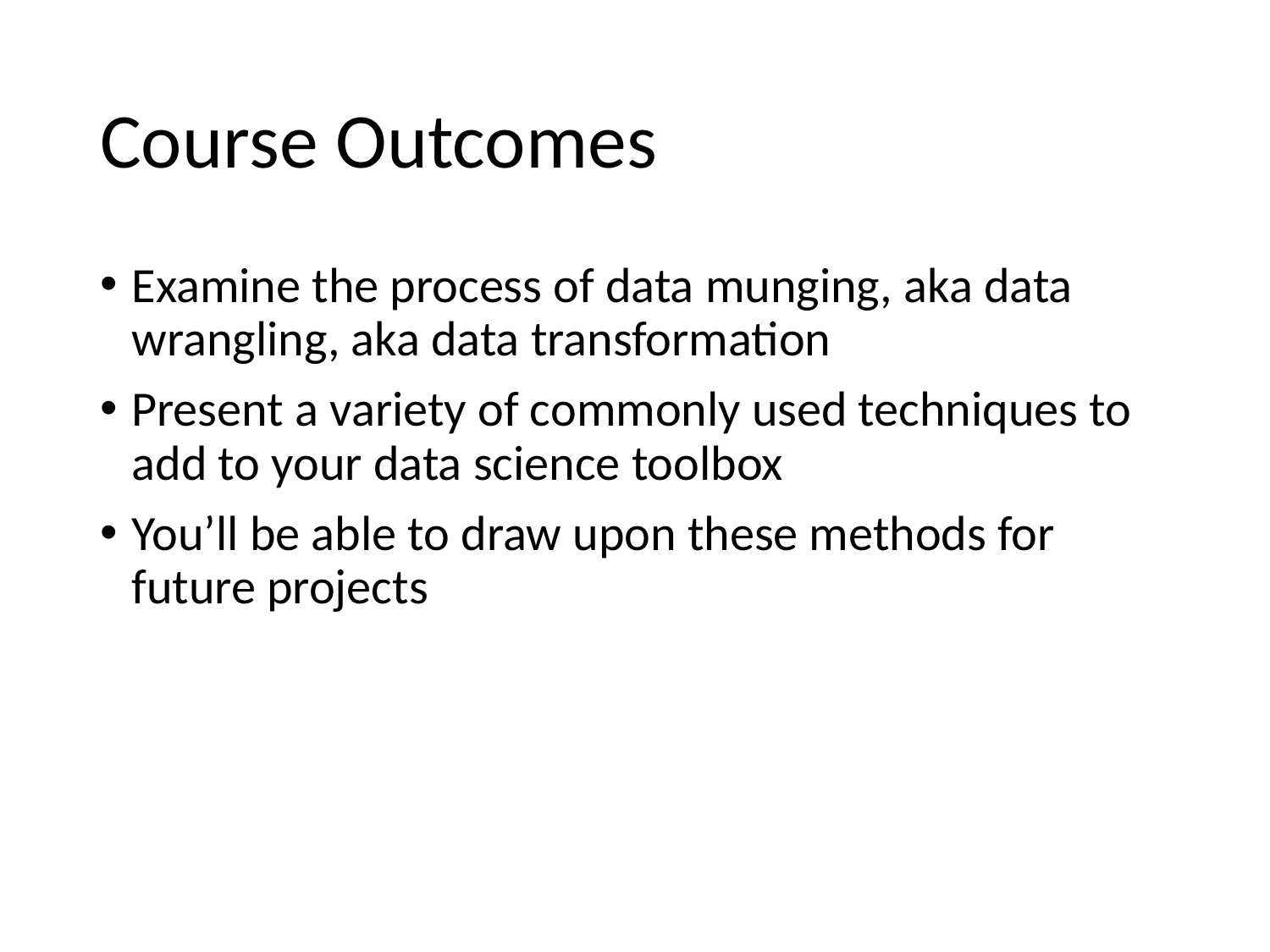

# Course Outcomes
Examine the process of data munging, aka data wrangling, aka data transformation
Present a variety of commonly used techniques to add to your data science toolbox
You’ll be able to draw upon these methods for future projects